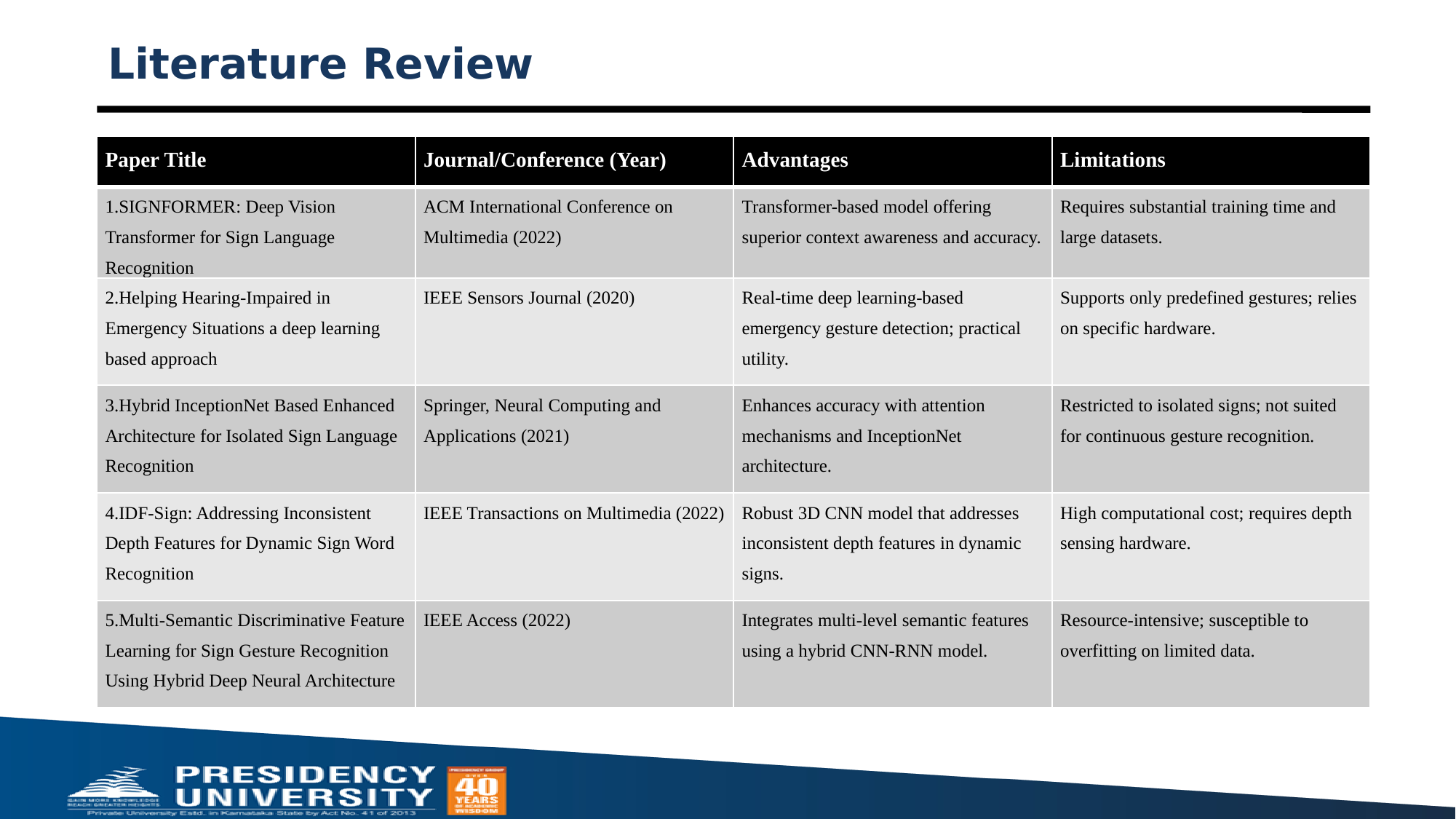

# Literature Review
| Paper Title | Journal/Conference (Year) | Advantages | Limitations |
| --- | --- | --- | --- |
| 1.SIGNFORMER: Deep Vision Transformer for Sign Language Recognition | ACM International Conference on Multimedia (2022) | Transformer-based model offering superior context awareness and accuracy. | Requires substantial training time and large datasets. |
| 2.Helping Hearing-Impaired in Emergency Situations a deep learning based approach | IEEE Sensors Journal (2020) | Real-time deep learning-based emergency gesture detection; practical utility. | Supports only predefined gestures; relies on specific hardware. |
| 3.Hybrid InceptionNet Based Enhanced Architecture for Isolated Sign Language Recognition | Springer, Neural Computing and Applications (2021) | Enhances accuracy with attention mechanisms and InceptionNet architecture. | Restricted to isolated signs; not suited for continuous gesture recognition. |
| 4.IDF-Sign: Addressing Inconsistent Depth Features for Dynamic Sign Word Recognition | IEEE Transactions on Multimedia (2022) | Robust 3D CNN model that addresses inconsistent depth features in dynamic signs. | High computational cost; requires depth sensing hardware. |
| 5.Multi-Semantic Discriminative Feature Learning for Sign Gesture Recognition Using Hybrid Deep Neural Architecture | IEEE Access (2022) | Integrates multi-level semantic features using a hybrid CNN-RNN model. | Resource-intensive; susceptible to overfitting on limited data. |